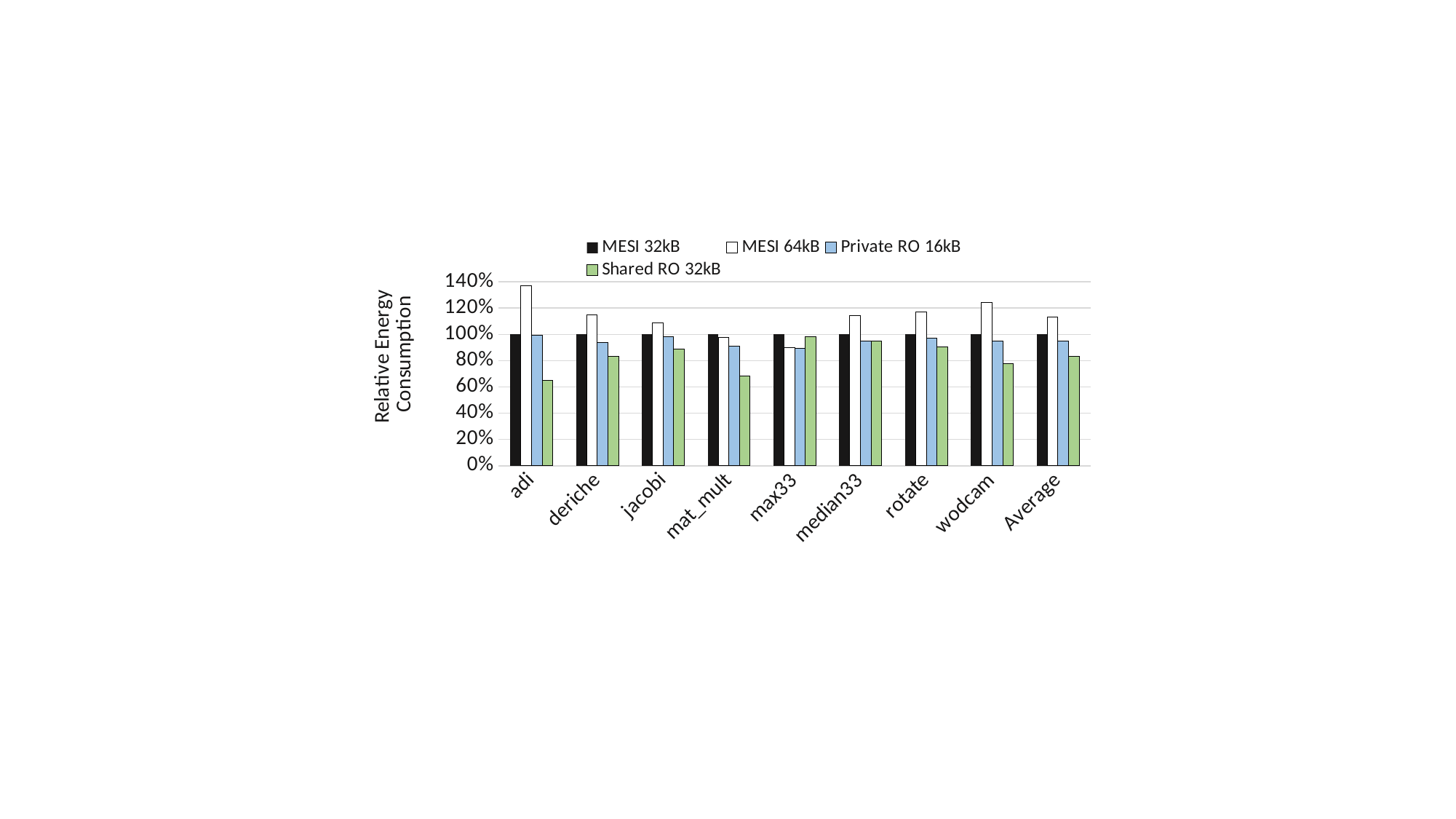

### Chart

| Category | MESI 32kB | MESI 64kB | Private RO 16kB | Shared RO 32kB |
|---|---|---|---|---|
| adi | 1.0 | 1.37128452029819 | 0.996080311790846 | 0.651900463337255 |
| deriche | 1.0 | 1.15 | 0.940686745334797 | 0.833908479692645 |
| jacobi | 1.0 | 1.09 | 0.981303448275862 | 0.885437931034483 |
| mat_mult | 1.0 | 0.974213024149946 | 0.911555328607473 | 0.681620209059233 |
| max33 | 1.0 | 0.901867295573906 | 0.891581663082486 | 0.979588915509902 |
| median33 | 1.0 | 1.14405977701907 | 0.949519248728082 | 0.947647792727843 |
| rotate | 1.0 | 1.17184110150251 | 0.971492467280855 | 0.902604413678974 |
| wodcam | 1.0 | 1.24 | 0.950937220287602 | 0.77499199655035 |
| Average | 1.0 | 1.13040821481795 | 0.9491445541735 | 0.832212525198836 |